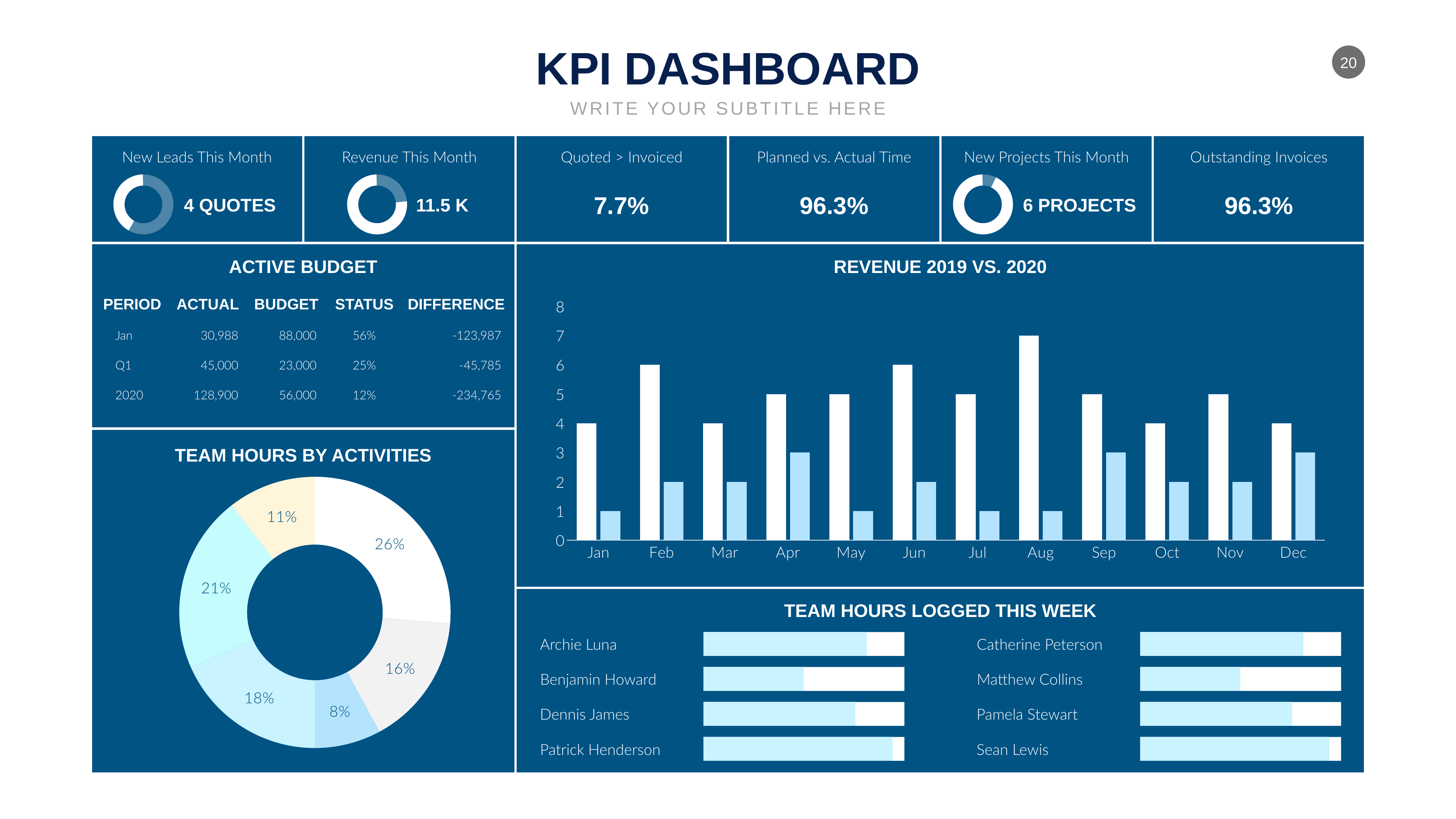

KPI DASHBOARD
WRITE YOUR SUBTITLE HERE

New Leads This Month
Revenue This Month
Quoted > Invoiced
Planned vs. Actual Time
New Projects This Month
Outstanding Invoices

7.7%
96.3%
96.3%
4 QUOTES
11.5 K
6 PROJECTS

ACTIVE BUDGET
REVENUE 2019 VS. 2020
PERIOD
ACTUAL
BUDGET
STATUS
DIFFERENCE

### Chart

| Category | Product A | Product B |
|---|---|---|
| Jan | 4.0 | 1.0 |
| Feb | 6.0 | 2.0 |
| Mar | 4.0 | 2.0 |
| Apr | 5.0 | 3.0 |
| May | 5.0 | 1.0 |
| Jun | 6.0 | 2.0 |
| Jul | 5.0 | 1.0 |
| Aug | 7.0 | 1.0 |
| Sep | 5.0 | 3.0 |
| Oct | 4.0 | 2.0 |
| Nov | 5.0 | 2.0 |
| Dec | 4.0 | 3.0 |
Jan
30,988
88,000
56%
-123,987
Q1
45,000
23,000
25%
-45,785
2020
128,900
56,000
12%
-234,765

TEAM HOURS BY ACTIVITIES

### Chart

| Category | Sales |
|---|---|
| Product 01 | 10.0 |
| Product 02 | 6.0 |
| Product 03 | 3.0 |
| Product 04 | 7.0 |
| Product 05 | 8.0 |
| Product 06 | 4.0 |
TEAM HOURS LOGGED THIS WEEK

Archie Luna

Catherine Peterson

Benjamin Howard

Matthew Collins

Dennis James

Pamela Stewart

Patrick Henderson

Sean Lewis